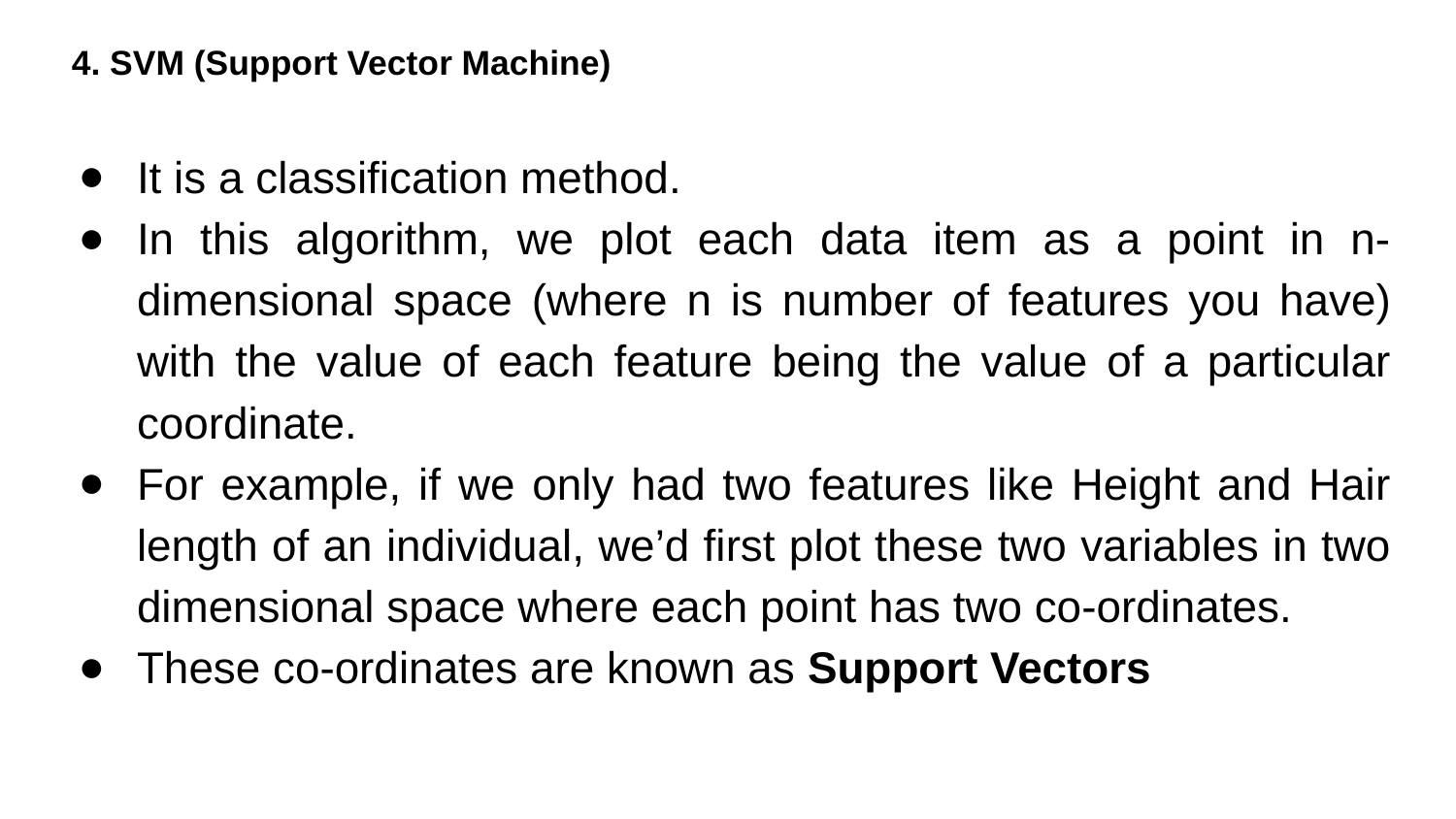

# 4. SVM (Support Vector Machine)

It is a classification method.
In this algorithm, we plot each data item as a point in n-dimensional space (where n is number of features you have) with the value of each feature being the value of a particular coordinate.
For example, if we only had two features like Height and Hair length of an individual, we’d first plot these two variables in two dimensional space where each point has two co-ordinates.
These co-ordinates are known as Support Vectors